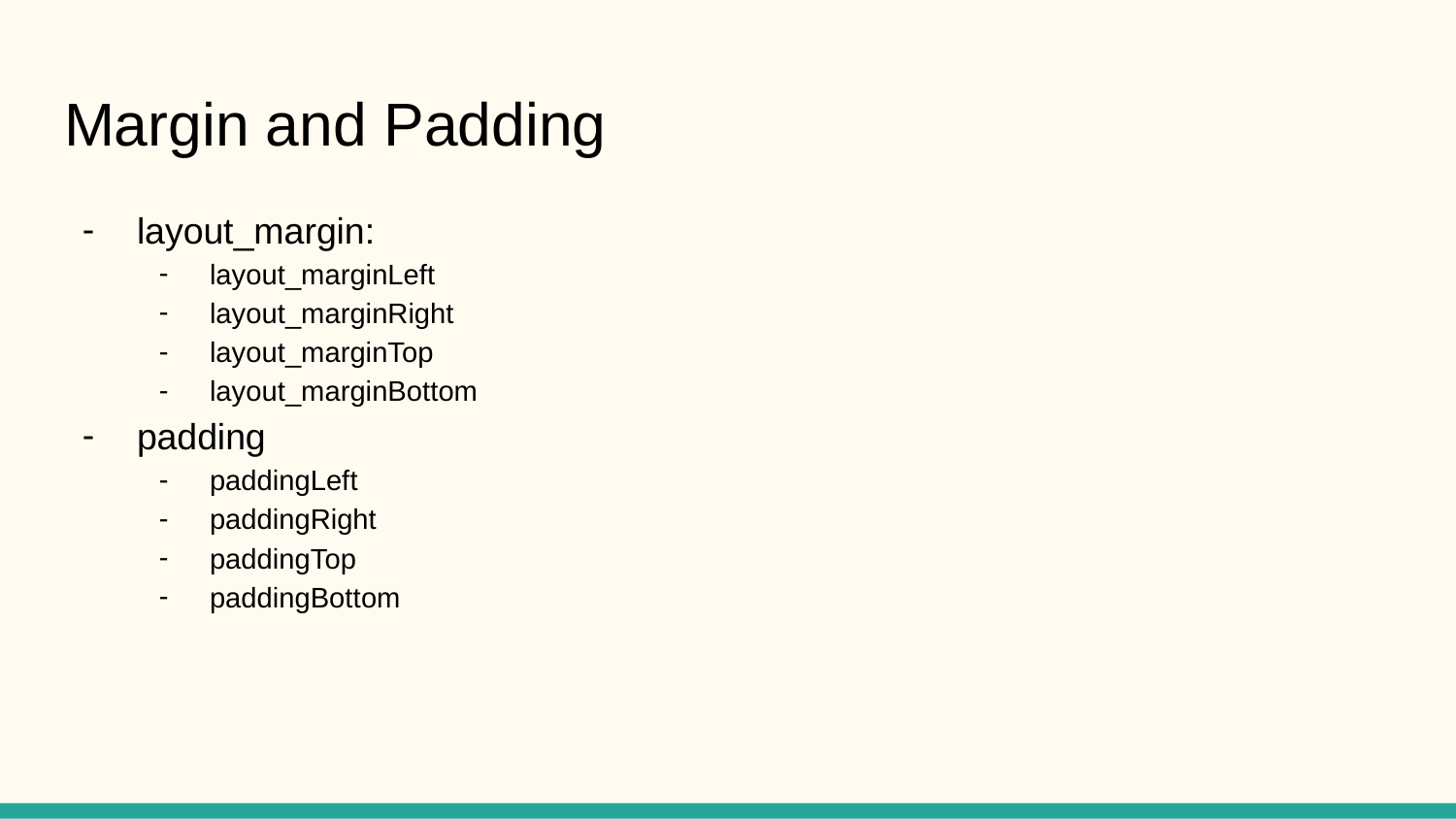

# Margin and Padding
layout_margin:
layout_marginLeft
layout_marginRight
layout_marginTop
layout_marginBottom
padding
paddingLeft
paddingRight
paddingTop
paddingBottom